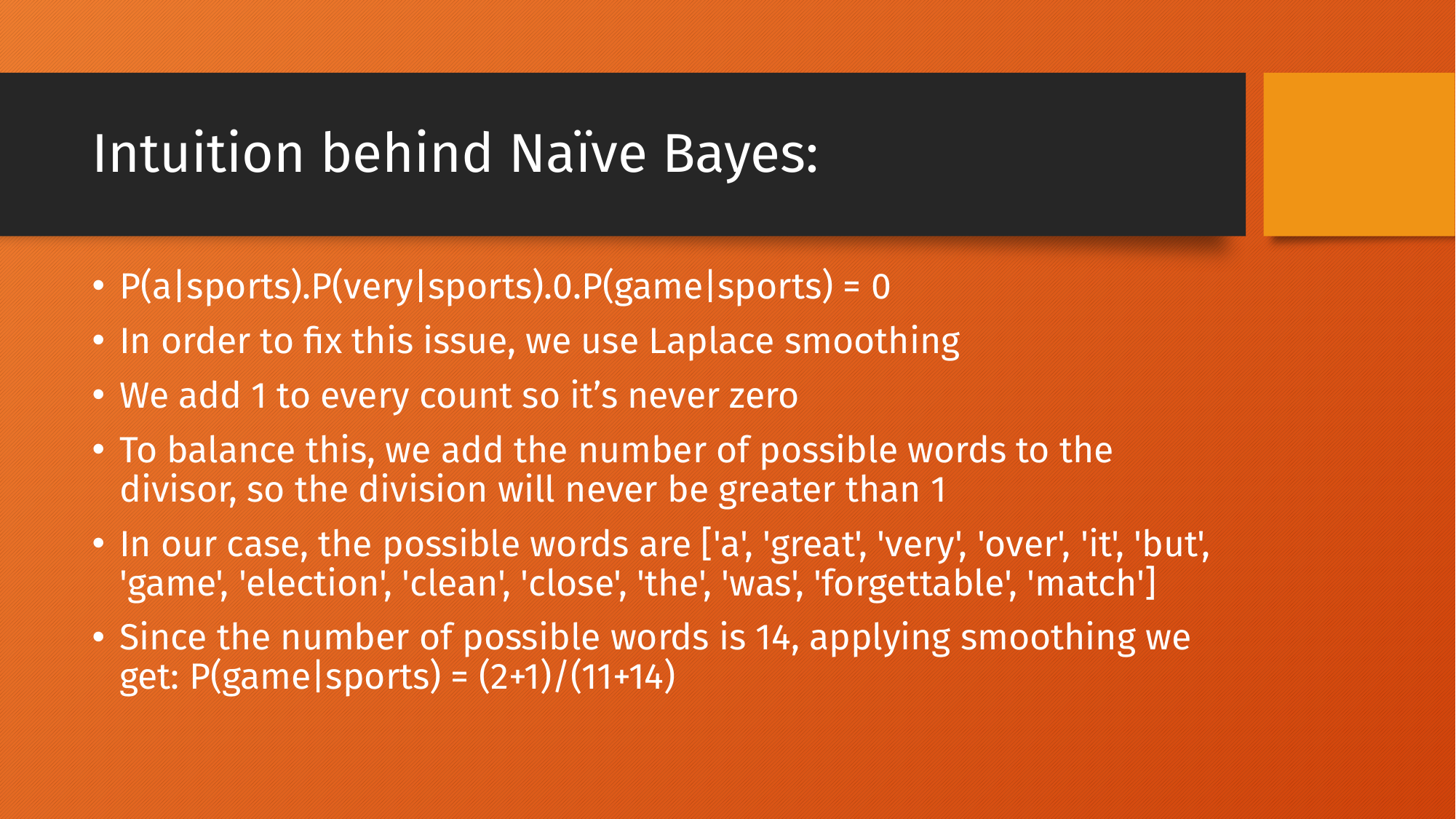

# Intuition behind Naïve Bayes:

P(a|sports).P(very|sports).0.P(game|sports) = 0
In order to fix this issue, we use Laplace smoothing
We add 1 to every count so it’s never zero
To balance this, we add the number of possible words to the divisor, so the division will never be greater than 1
In our case, the possible words are ['a', 'great', 'very', 'over', 'it', 'but', 'game', 'election', 'clean', 'close', 'the', 'was', 'forgettable', 'match']
Since the number of possible words is 14, applying smoothing we get: P(game|sports) = (2+1)/(11+14)